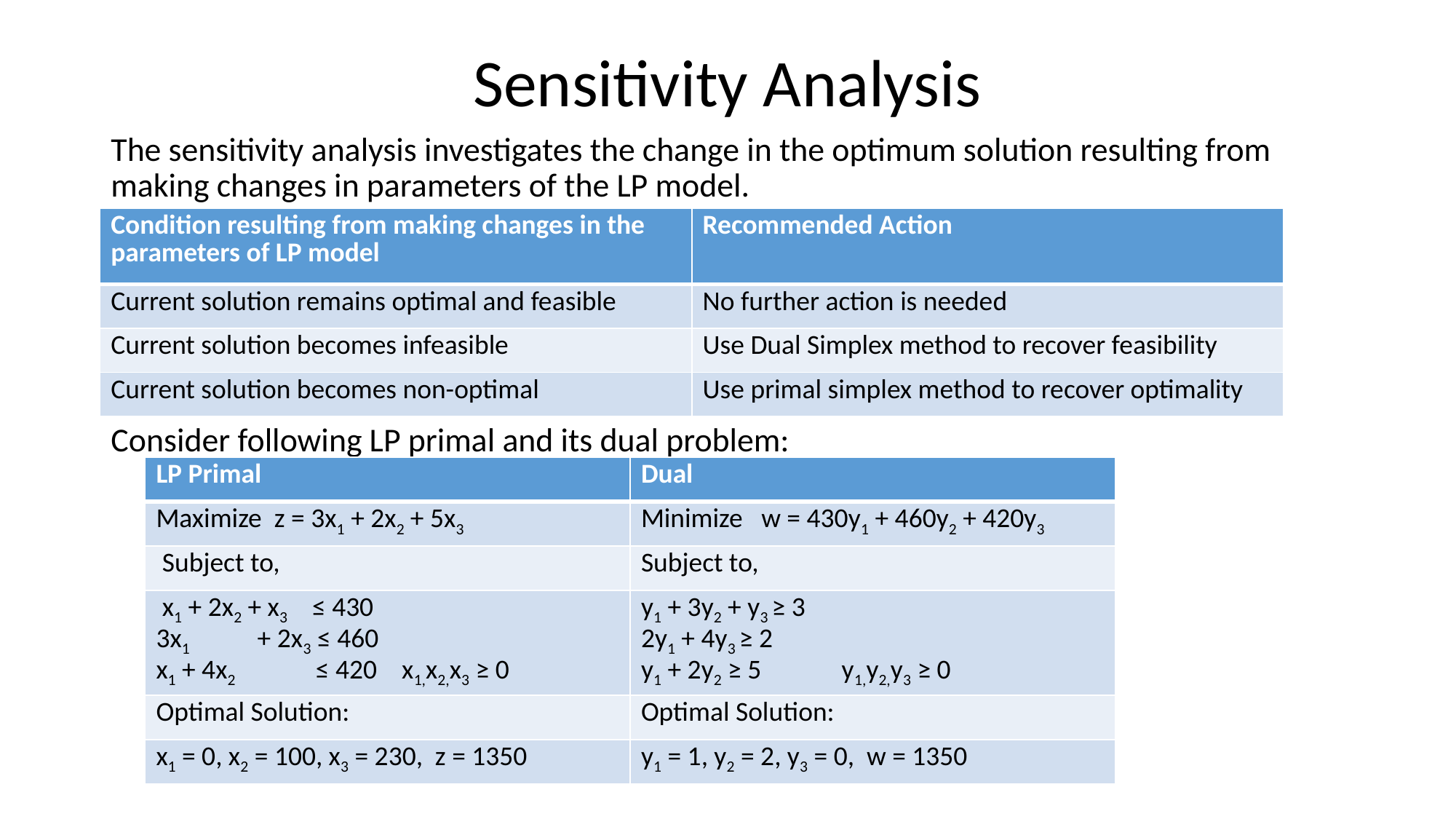

# Sensitivity Analysis
The sensitivity analysis investigates the change in the optimum solution resulting from making changes in parameters of the LP model.

Consider following LP primal and its dual problem:

| Condition resulting from making changes in the parameters of LP model | Recommended Action |
| --- | --- |
| Current solution remains optimal and feasible | No further action is needed |
| Current solution becomes infeasible | Use Dual Simplex method to recover feasibility |
| Current solution becomes non-optimal | Use primal simplex method to recover optimality |
| LP Primal | Dual |
| --- | --- |
| Maximize z = 3x1 + 2x2 + 5x3 | Minimize w = 430y1 + 460y2 + 420y3 |
| Subject to, | Subject to, |
| x1 + 2x2 + x3 ≤ 430 3x1 + 2x3 ≤ 460 x1 + 4x2 ≤ 420 x1,x2,x3 ≥ 0 | y1 + 3y2 + y3 ≥ 3 2y1 + 4y3 ≥ 2 y1 + 2y2 ≥ 5 y1,y2,y3 ≥ 0 |
| Optimal Solution: | Optimal Solution: |
| x1 = 0, x2 = 100, x3 = 230, z = 1350 | y1 = 1, y2 = 2, y3 = 0, w = 1350 |